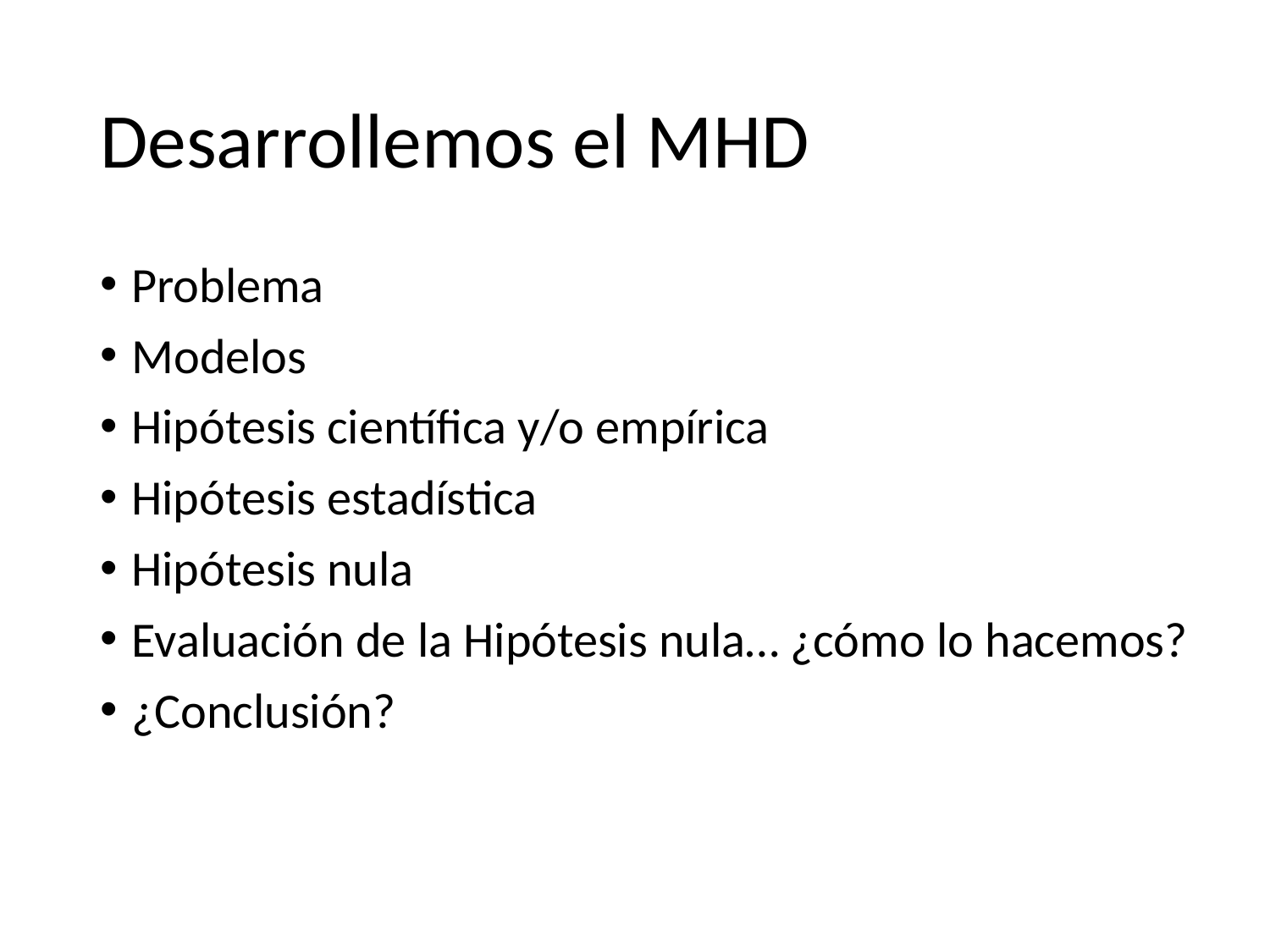

# Desarrollemos el MHD
Problema
Modelos
Hipótesis científica y/o empírica
Hipótesis estadística
Hipótesis nula
Evaluación de la Hipótesis nula… ¿cómo lo hacemos?
¿Conclusión?